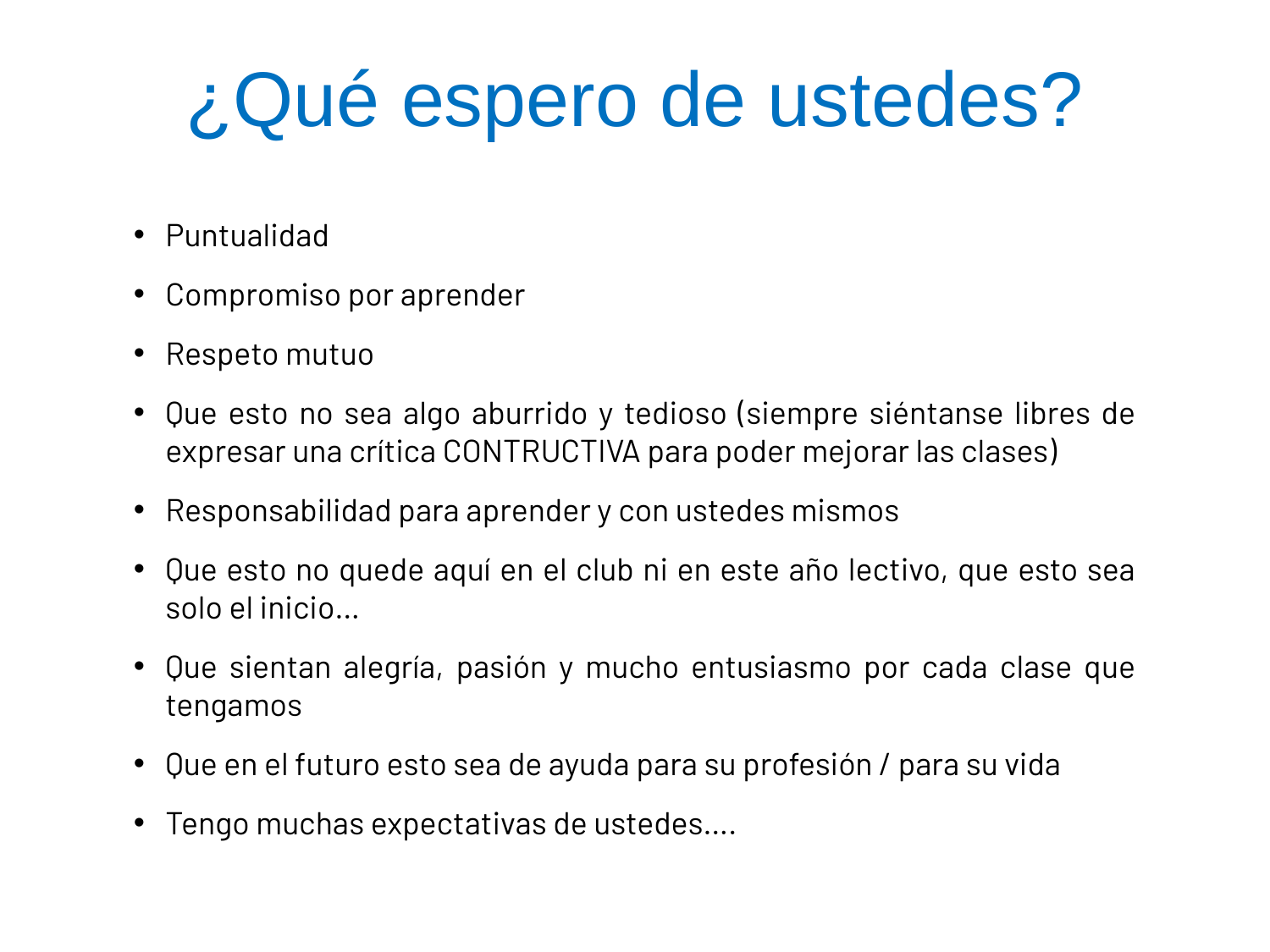

# ¿Qué espero de ustedes?
Puntualidad
Compromiso por aprender
Respeto mutuo
Que esto no sea algo aburrido y tedioso (siempre siéntanse libres de expresar una crítica CONTRUCTIVA para poder mejorar las clases)
Responsabilidad para aprender y con ustedes mismos
Que esto no quede aquí en el club ni en este año lectivo, que esto sea solo el inicio…
Que sientan alegría, pasión y mucho entusiasmo por cada clase que tengamos
Que en el futuro esto sea de ayuda para su profesión / para su vida
Tengo muchas expectativas de ustedes….